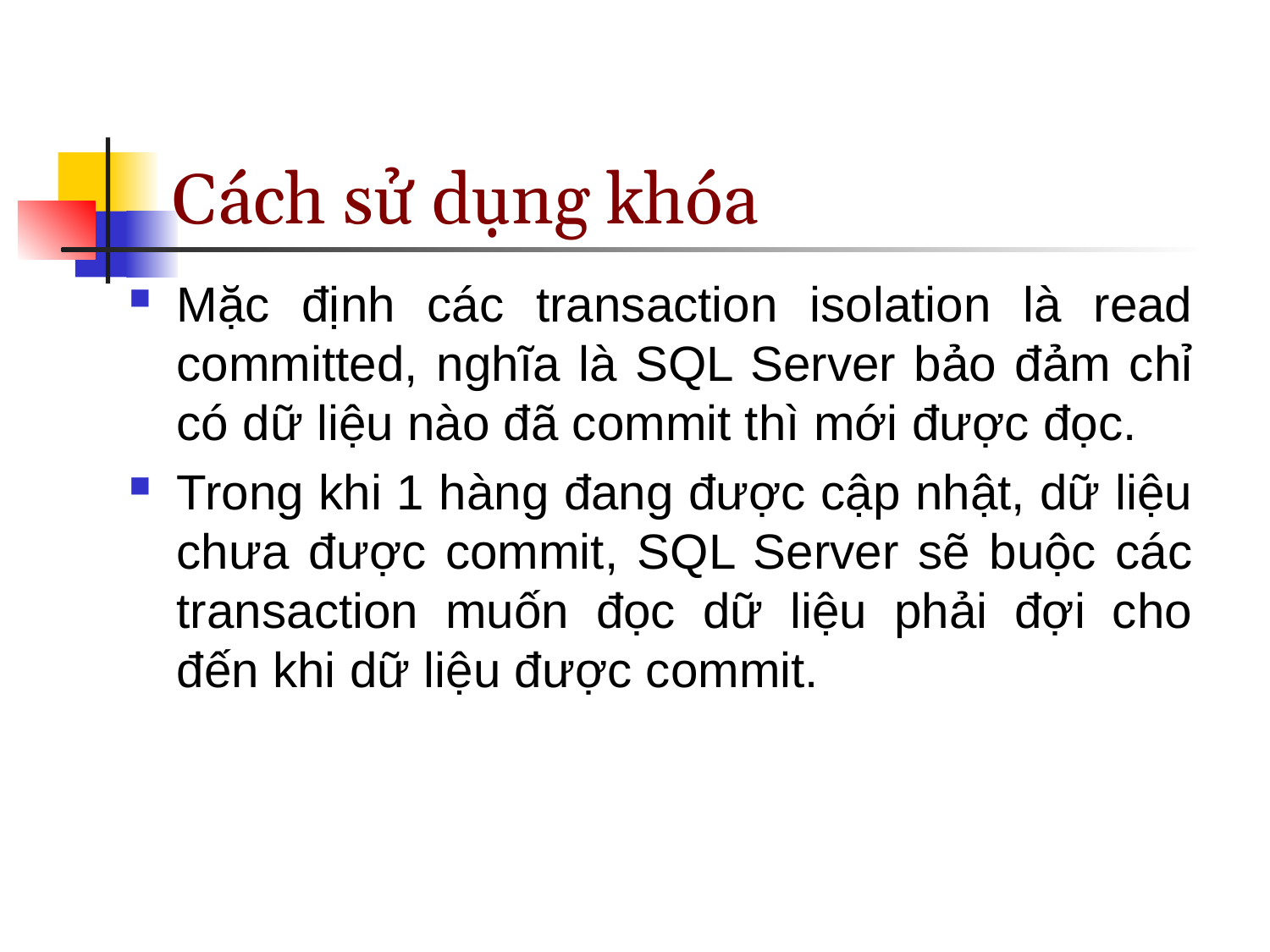

# Cách sử dụng khóa
Mặc định các transaction isolation là read committed, nghĩa là SQL Server bảo đảm chỉ có dữ liệu nào đã commit thì mới được đọc.
Trong khi 1 hàng đang được cập nhật, dữ liệu chưa được commit, SQL Server sẽ buộc các transaction muốn đọc dữ liệu phải đợi cho đến khi dữ liệu được commit.